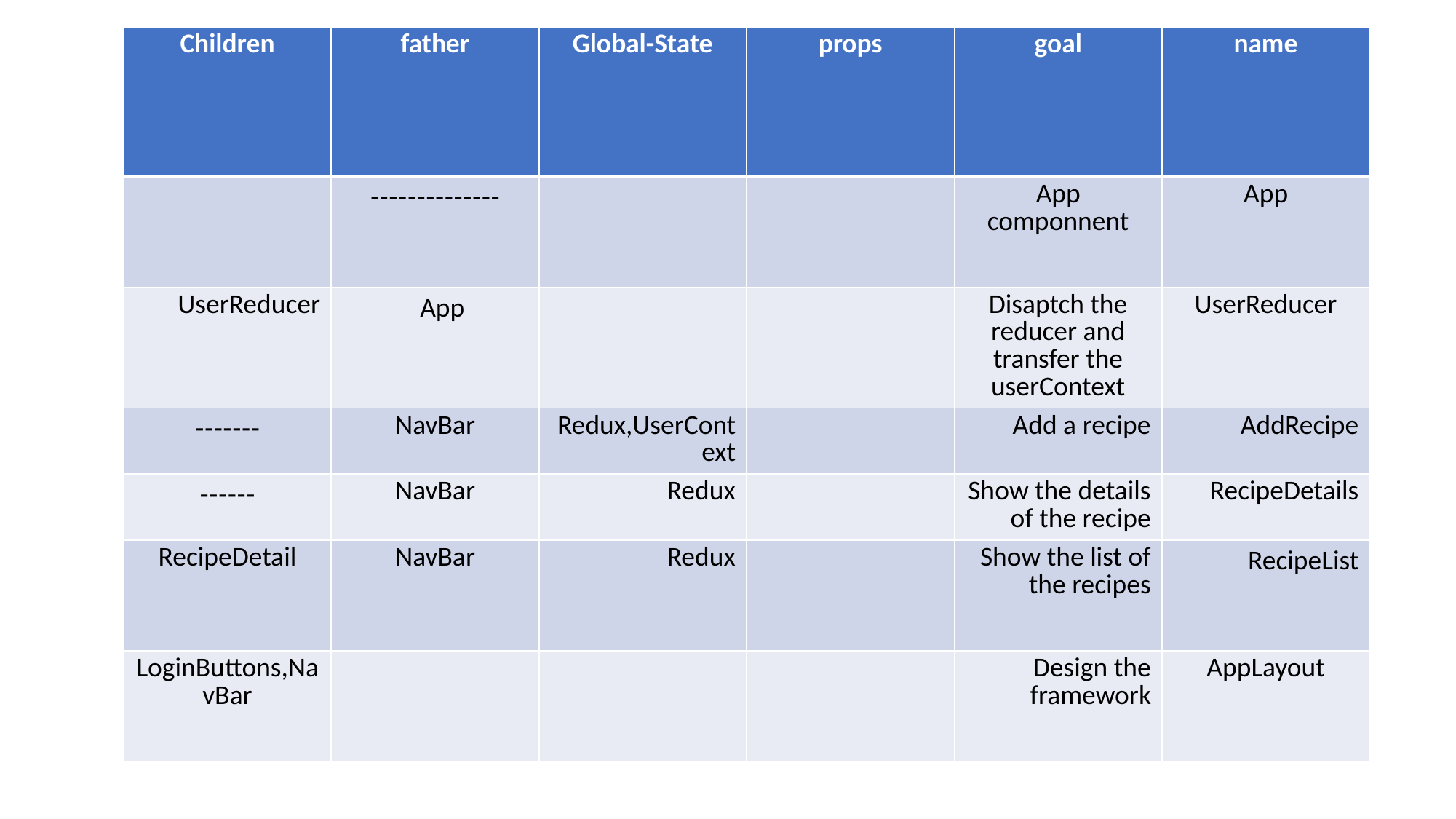

| Children | father | Global-State | props | goal | name |
| --- | --- | --- | --- | --- | --- |
|  | -------------- |  |  | App componnent | App |
| UserReducer | App |  |  | Disaptch the reducer and transfer the userContext | UserReducer |
| ------- | NavBar | Redux,UserContext |  | Add a recipe | AddRecipe |
| ------ | NavBar | Redux |  | Show the details of the recipe | RecipeDetails |
| RecipeDetail | NavBar | Redux |  | Show the list of the recipes | RecipeList |
| LoginButtons,NavBar |  |  |  | Design the framework | AppLayout |